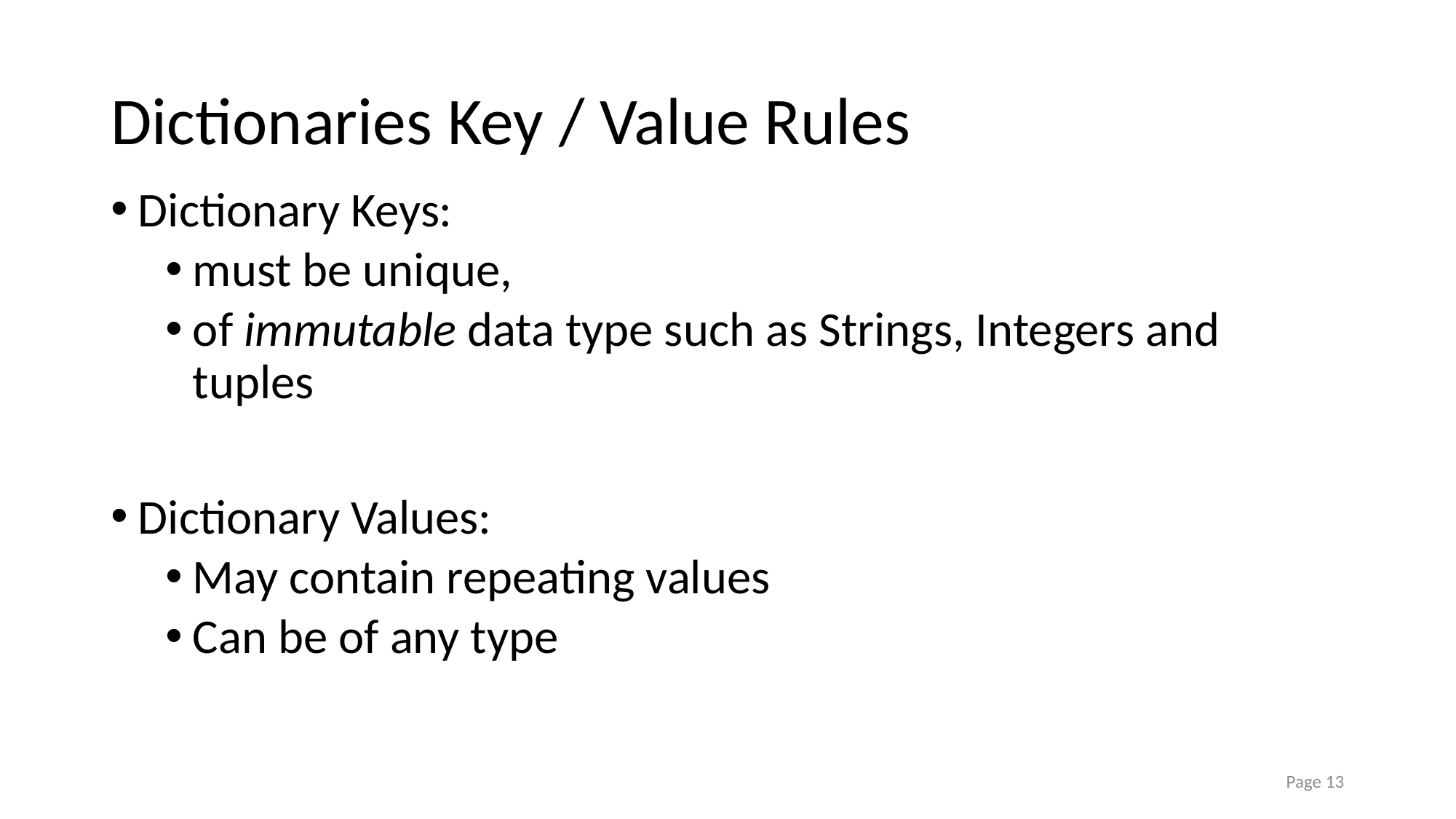

# Dictionaries Key / Value Rules
Dictionary Keys:
must be unique,
of immutable data type such as Strings, Integers and tuples

Dictionary Values:
May contain repeating values
Can be of any type

Page 13